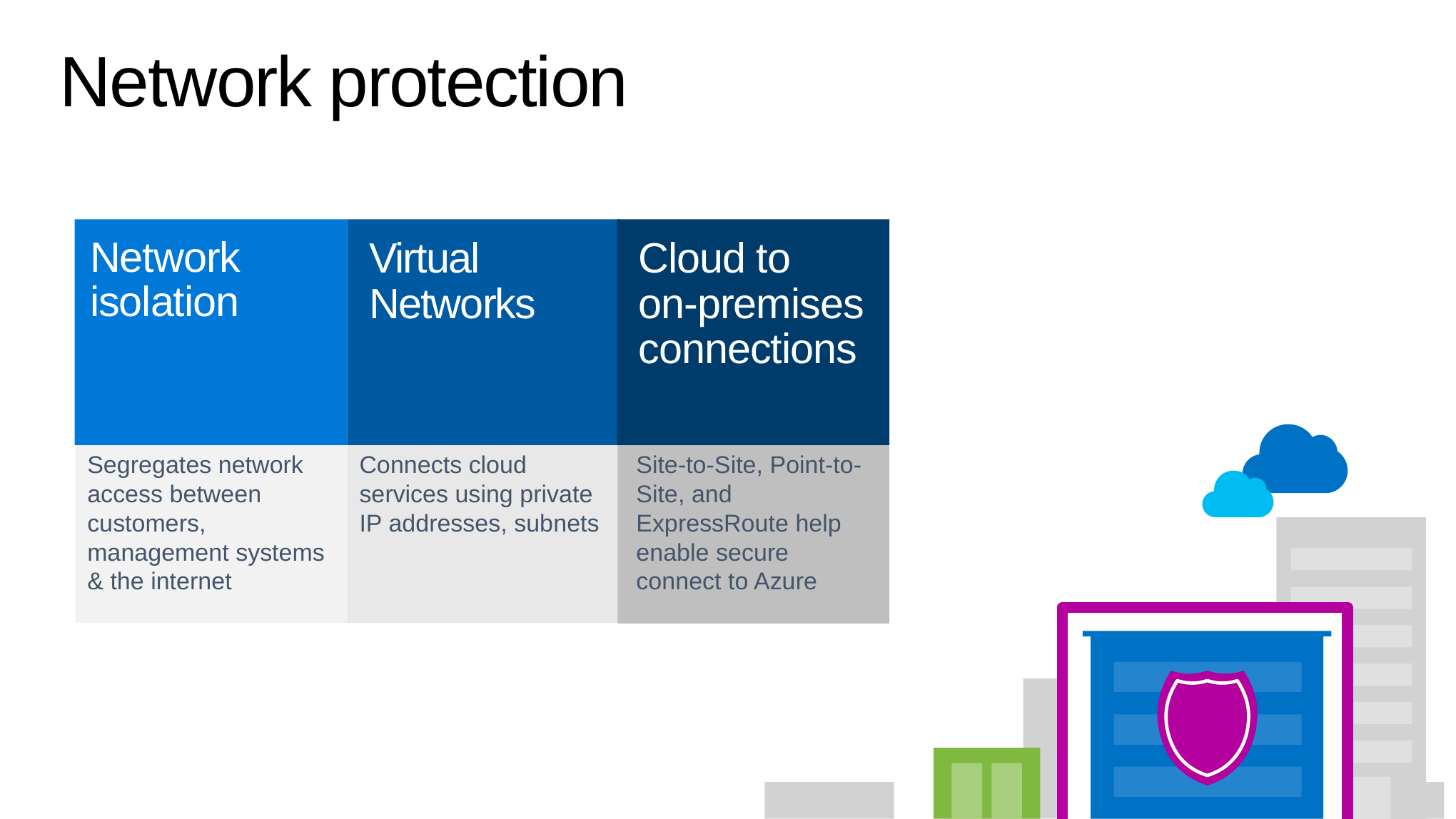

# Network protection
Network isolation
Virtual Networks
Cloud to
on-premises connections

Segregates network access between customers, management systems & the internet

Connects cloud services using private IP addresses, subnets
Site-to-Site, Point-to-Site, and ExpressRoute help enable secure connect to Azure

6